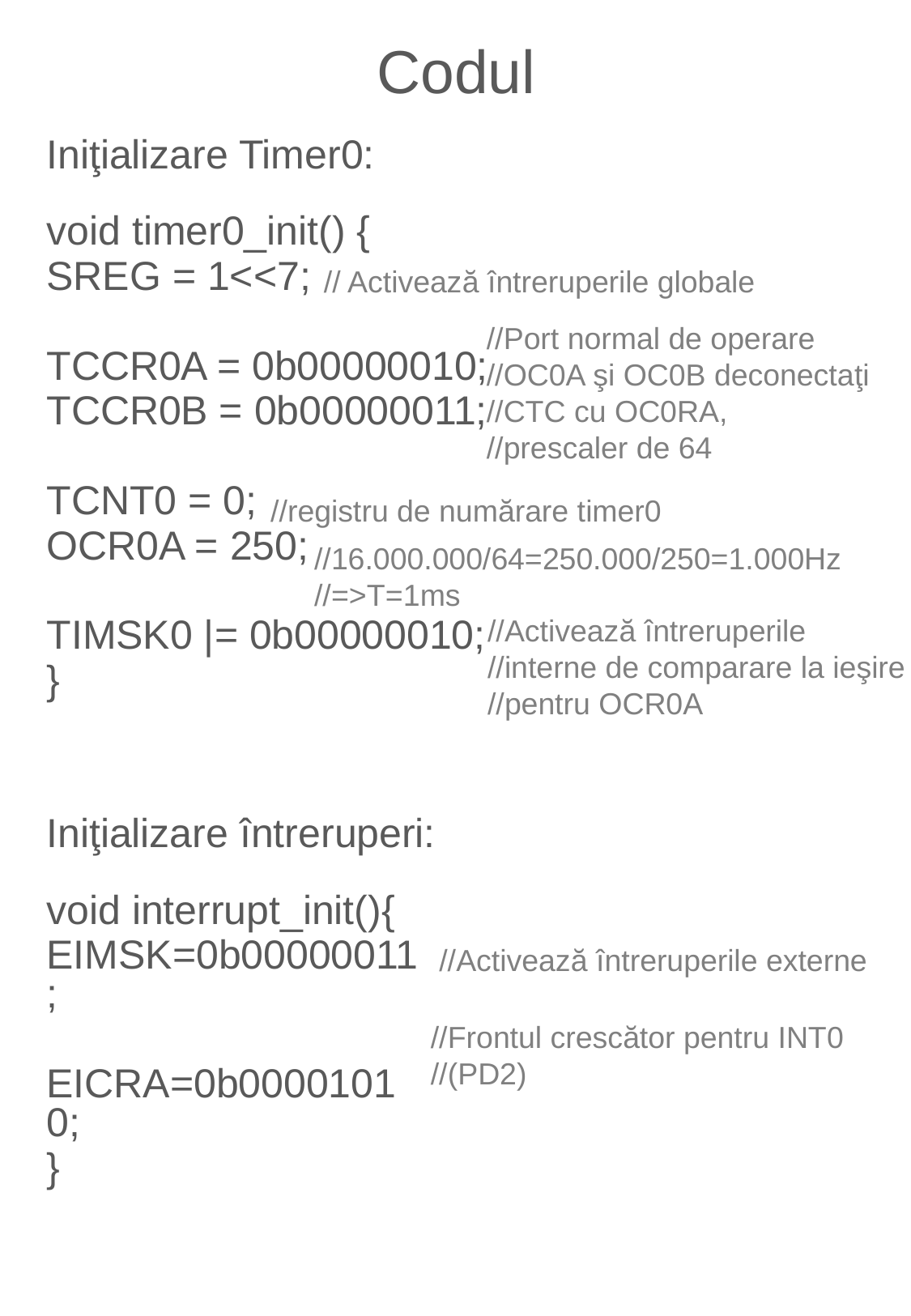

Codul

Iniţializare Timer0:
void timer0_init() {
SREG = 1<<7;

TCCR0A = 0b00000010;
TCCR0B = 0b00000011;

TCNT0 = 0;
OCR0A = 250;

TIMSK0 |= 0b00000010;
}
// Activează întreruperile globale

//Port normal de operare
//OC0A şi OC0B deconectaţi
//CTC cu OC0RA,
//prescaler de 64
//registru de numărare timer0
//16.000.000/64=250.000/250=1.000Hz
//=>T=1ms
//Activează întreruperile
//interne de comparare la ieşire
//pentru OCR0A

Iniţializare întreruperi:
void interrupt_init(){
EIMSK=0b00000011;

EICRA=0b00001010;
}

//Activează întreruperile externe
//Frontul crescător pentru INT0
//(PD2)